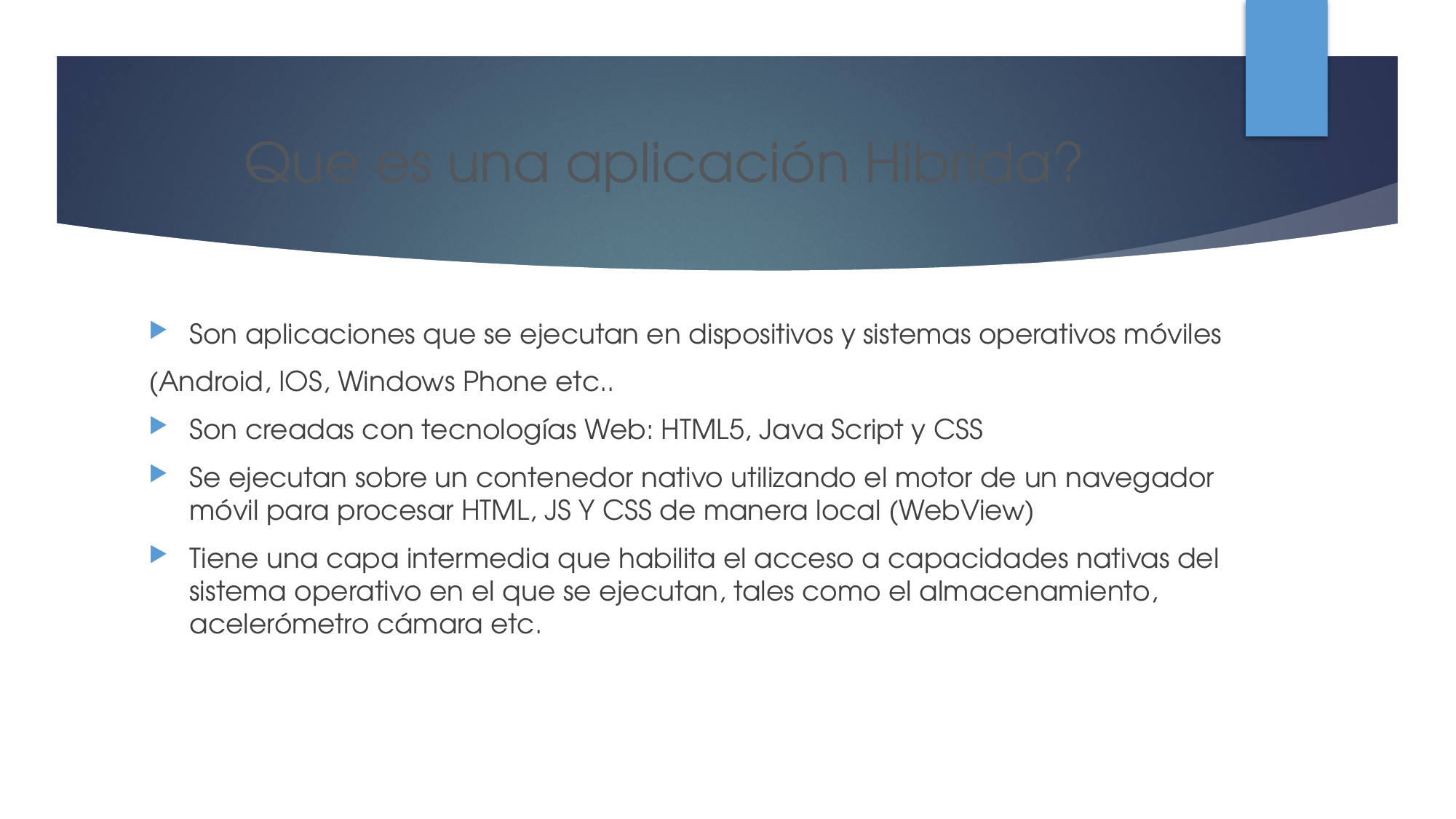

Que es una aplicación Hibrida?
Son aplicaciones que se ejecutan en dispositivos y sistemas operativos móviles
(Android, IOS, Windows Phone etc..
Son creadas con tecnologías Web: HTML5, Java Script y CSS
Se ejecutan sobre un contenedor nativo utilizando el motor de un navegador móvil para procesar HTML, JS Y CSS de manera local (WebView)
Tiene una capa intermedia que habilita el acceso a capacidades nativas del sistema operativo en el que se ejecutan, tales como el almacenamiento, acelerómetro cámara etc.